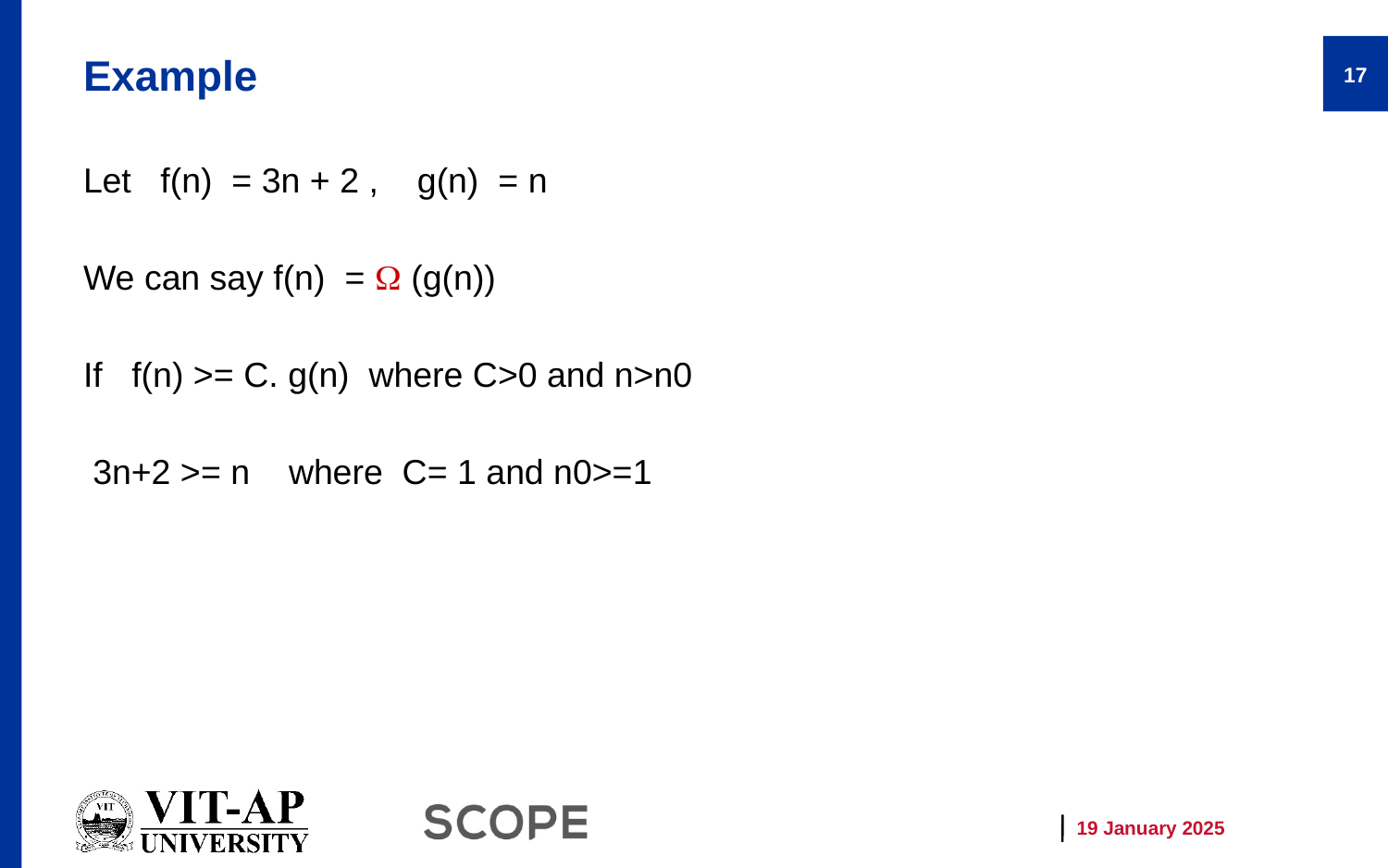

# Example
17
Let   f(n)  = 3n + 2 ,    g(n)  = n

We can say f(n)  = Ω (g(n))

If   f(n) >= C. g(n)  where C>0 and n>n0

 3n+2 >= n    where  C= 1 and n0>=1

19 January 2025